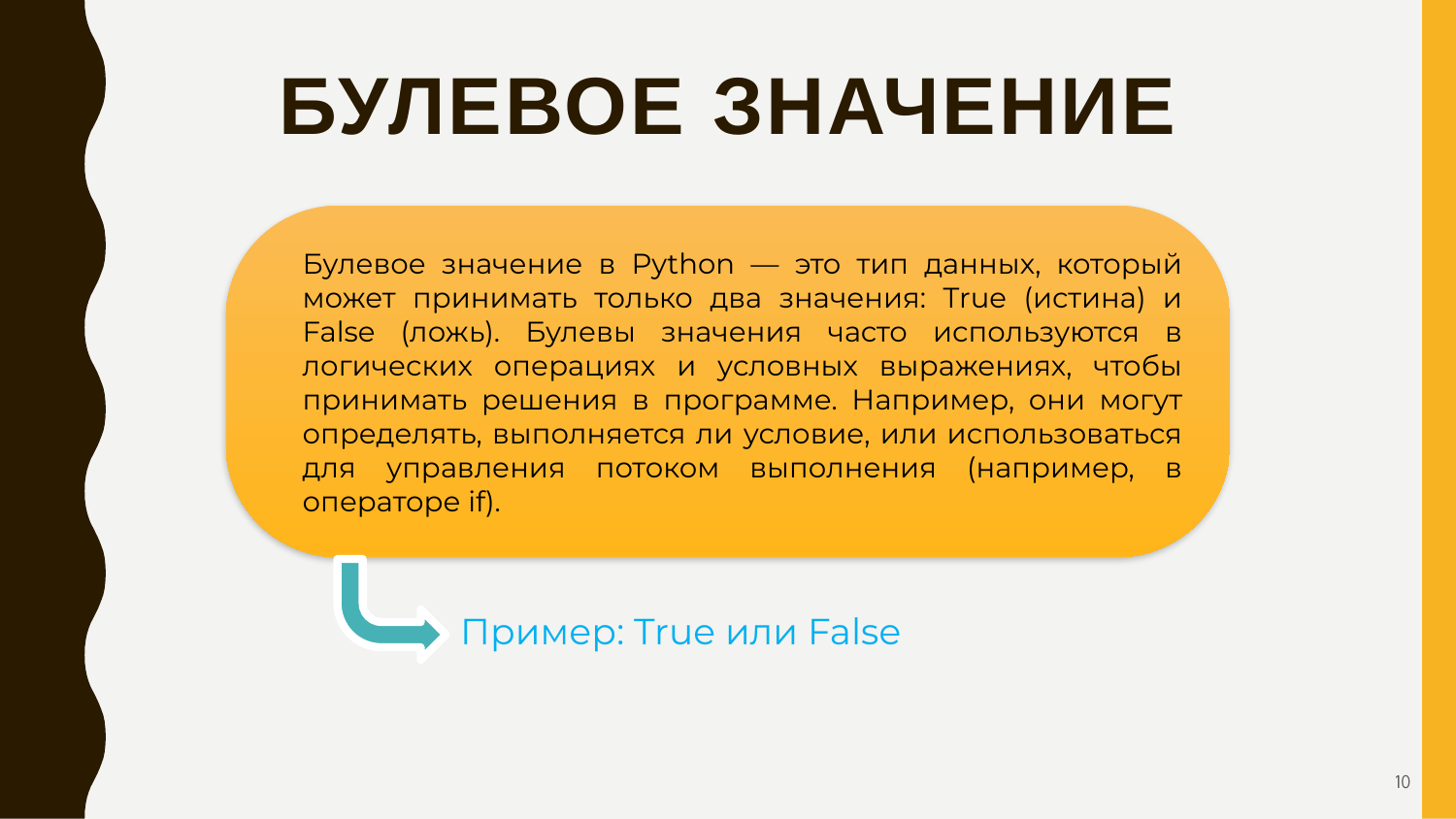

# Булевое значение
Булевое значение в Python — это тип данных, который может принимать только два значения: True (истина) и False (ложь). Булевы значения часто используются в логических операциях и условных выражениях, чтобы принимать решения в программе. Например, они могут определять, выполняется ли условие, или использоваться для управления потоком выполнения (например, в операторе if).

Пример: True или False
10